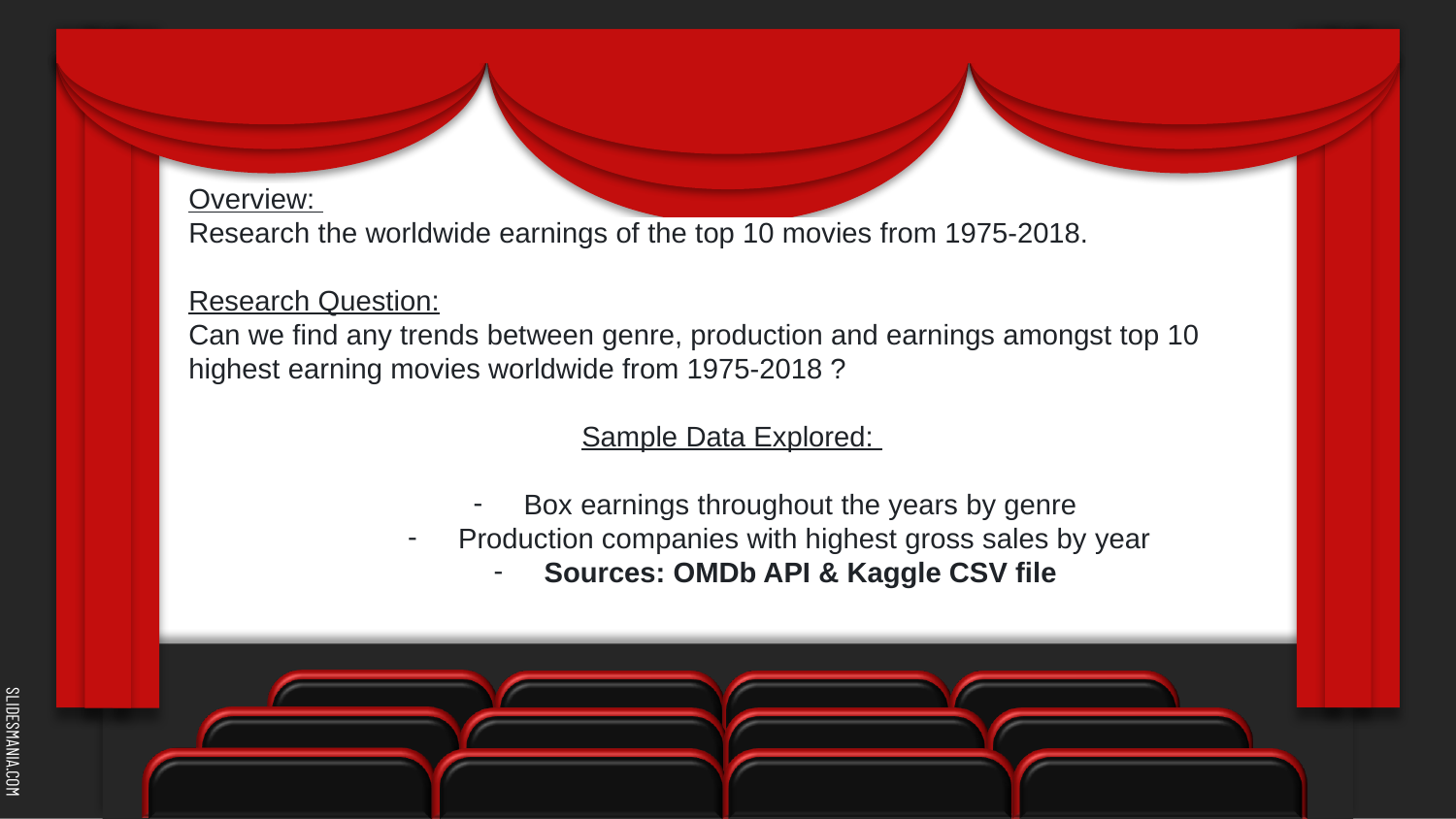

Overview:
Research the worldwide earnings of the top 10 movies from 1975-2018.

Research Question:
Can we find any trends between genre, production and earnings amongst top 10 highest earning movies worldwide from 1975-2018 ?

Sample Data Explored:

Box earnings throughout the years by genre
Production companies with highest gross sales by year
Sources: OMDb API & Kaggle CSV file